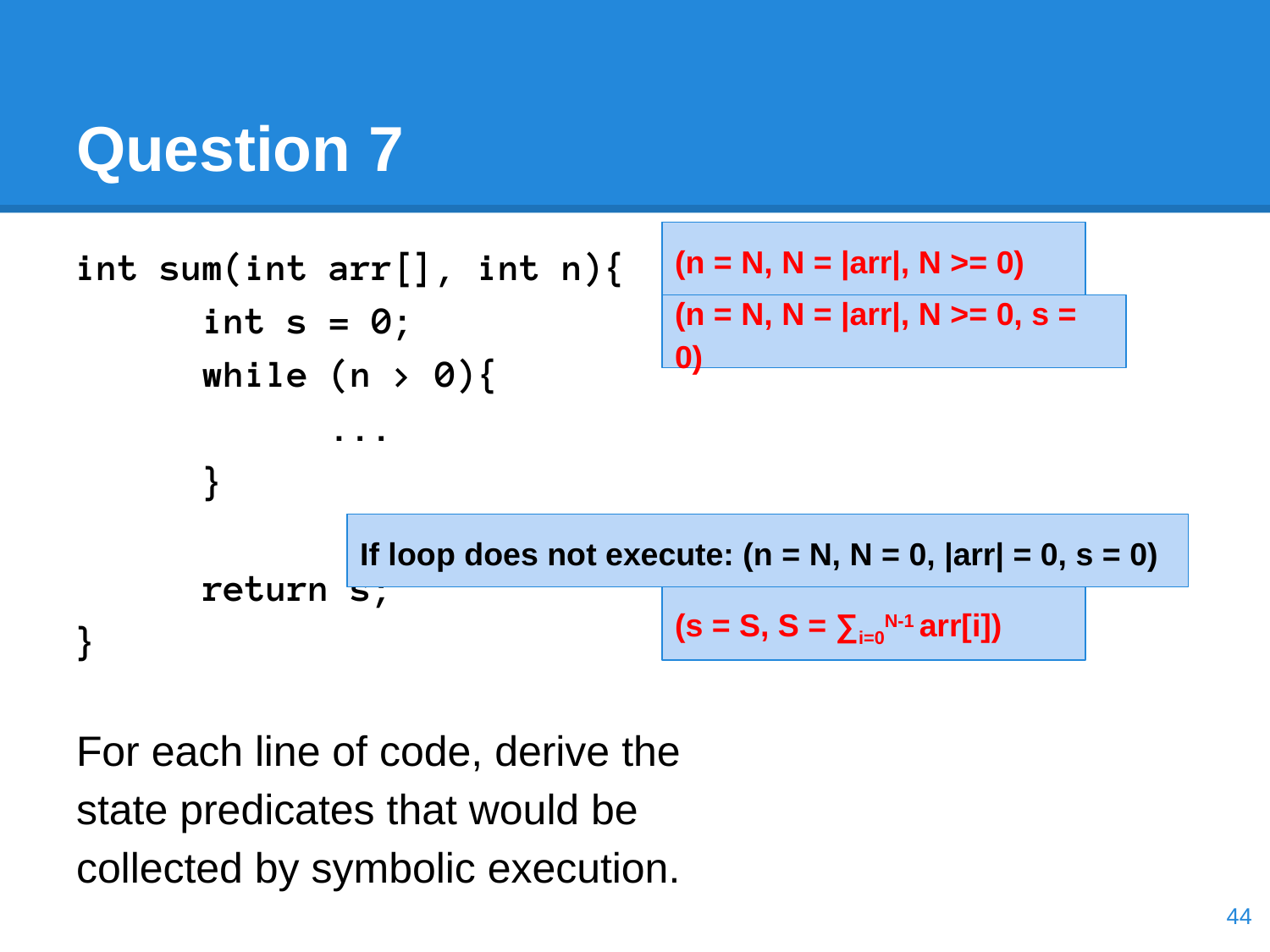

# Question 7
int sum(int arr[], int n){
	int s = 0;
	while (n > 0){
		...
	}

	return s;
}

For each line of code, derive the state predicates that would be collected by symbolic execution.

(n = N, N = |arr|, N >= 0)
(n = N, N = |arr|, N >= 0, s = 0)
If loop does not execute: (n = N, N = 0, |arr| = 0, s = 0)
(s = S, S = ∑i=0N-1 arr[i])
44